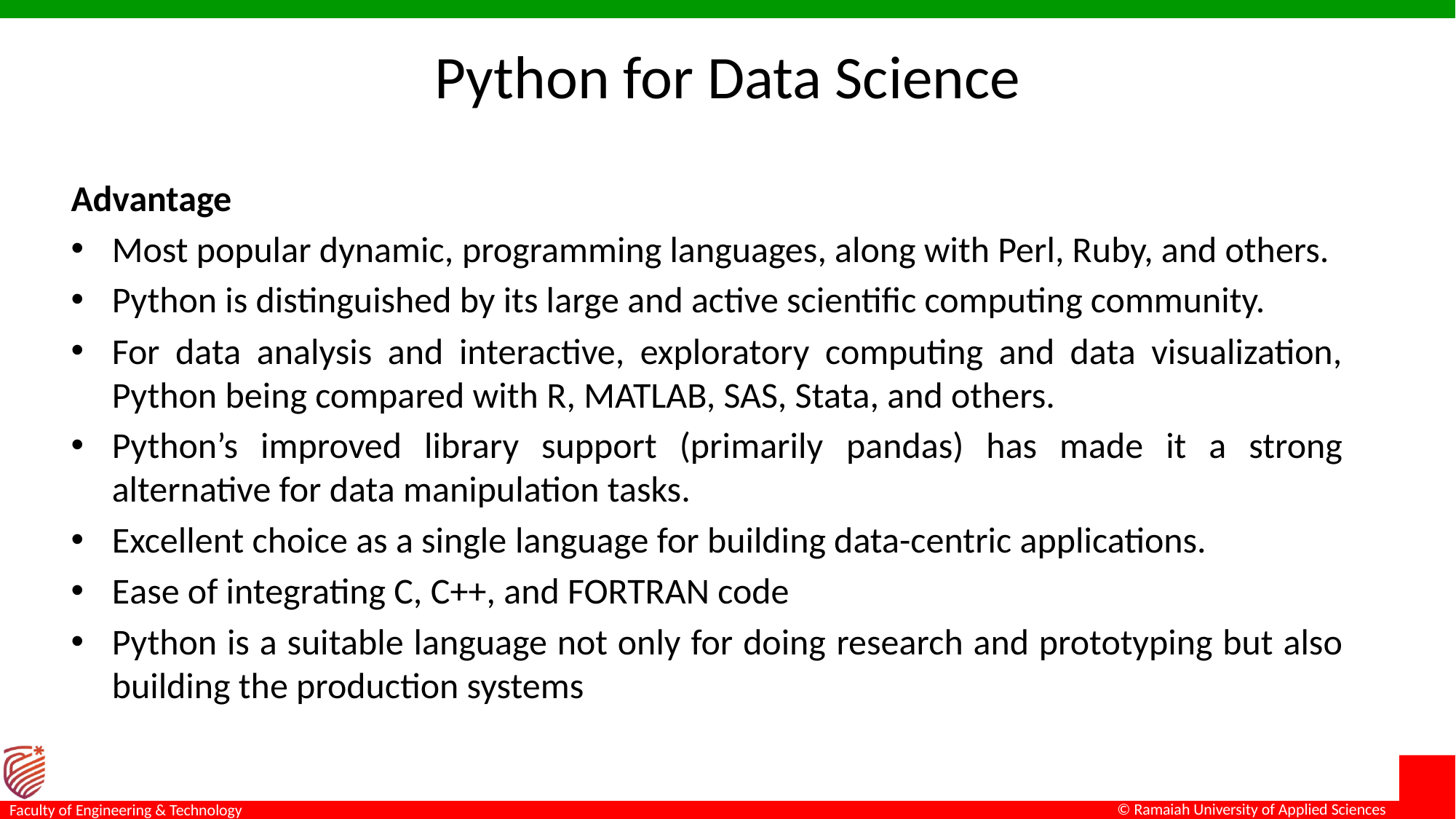

# Python for Data Science
Advantage
Most popular dynamic, programming languages, along with Perl, Ruby, and others.
Python is distinguished by its large and active scientific computing community.
For data analysis and interactive, exploratory computing and data visualization, Python being compared with R, MATLAB, SAS, Stata, and others.
Python’s improved library support (primarily pandas) has made it a strong alternative for data manipulation tasks.
Excellent choice as a single language for building data-centric applications.
Ease of integrating C, C++, and FORTRAN code
Python is a suitable language not only for doing research and prototyping but also building the production systems